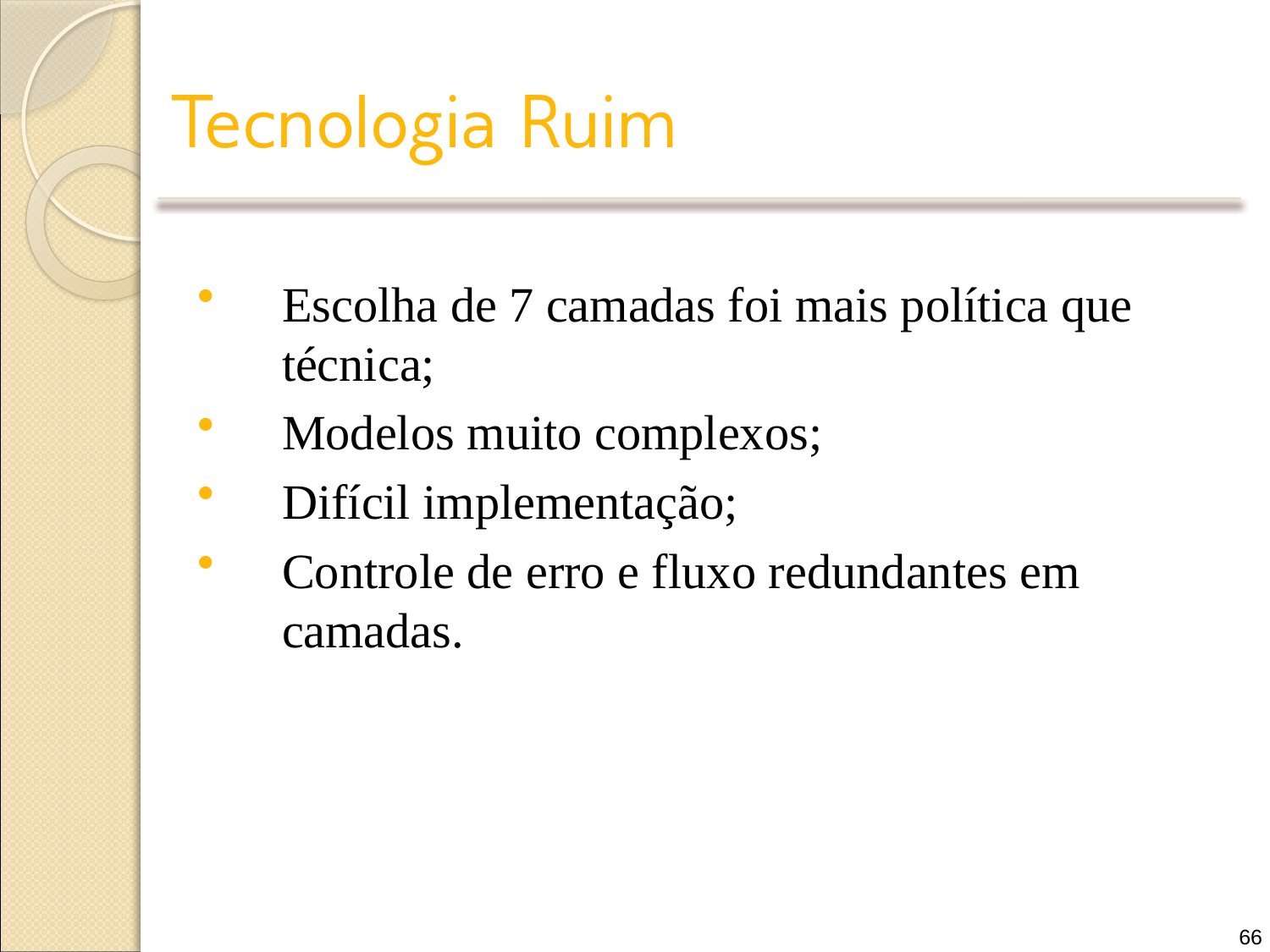

# Tecnologia Ruim
Escolha de 7 camadas foi mais política que técnica;
Modelos muito complexos;
Difícil implementação;
Controle de erro e fluxo redundantes em camadas.